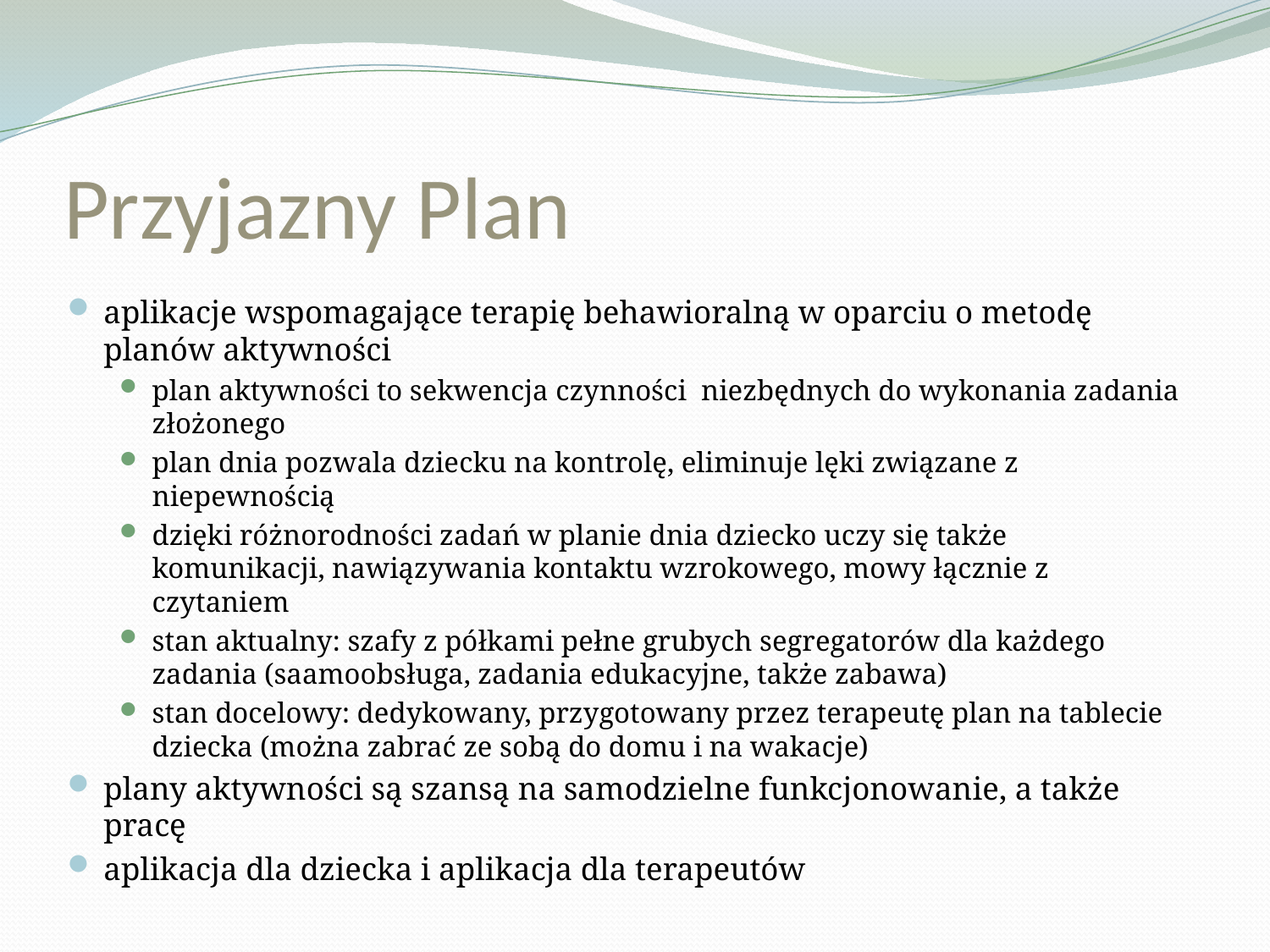

# Przyjazny Plan
aplikacje wspomagające terapię behawioralną w oparciu o metodę planów aktywności
plan aktywności to sekwencja czynności  niezbędnych do wykonania zadania złożonego
plan dnia pozwala dziecku na kontrolę, eliminuje lęki związane z niepewnością
dzięki różnorodności zadań w planie dnia dziecko uczy się także komunikacji, nawiązywania kontaktu wzrokowego, mowy łącznie z czytaniem
stan aktualny: szafy z półkami pełne grubych segregatorów dla każdego zadania (saamoobsługa, zadania edukacyjne, także zabawa)
stan docelowy: dedykowany, przygotowany przez terapeutę plan na tablecie dziecka (można zabrać ze sobą do domu i na wakacje)
plany aktywności są szansą na samodzielne funkcjonowanie, a także pracę
aplikacja dla dziecka i aplikacja dla terapeutów